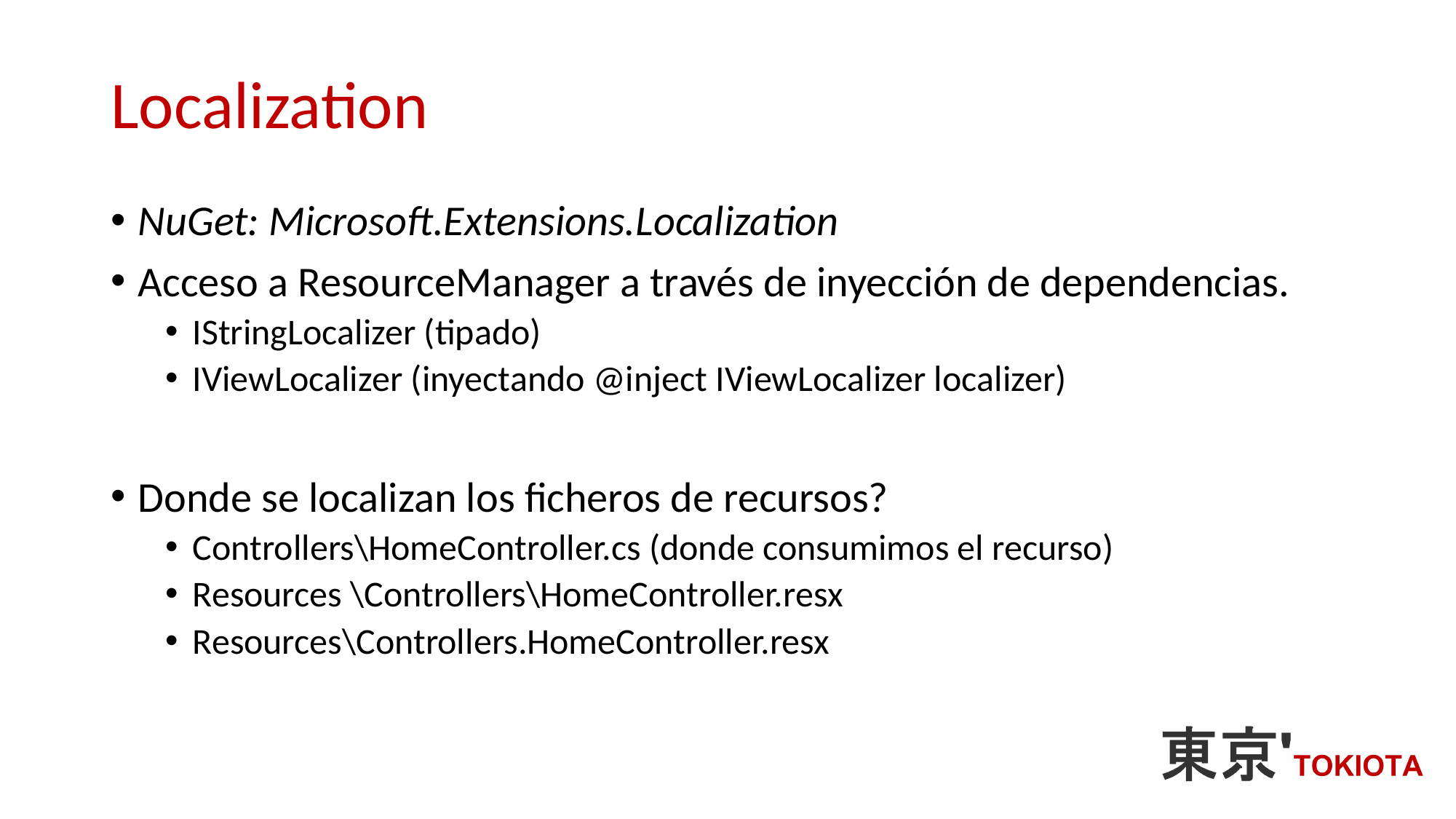

# Localization
NuGet: Microsoft.Extensions.Localization
Acceso a ResourceManager a través de inyección de dependencias.
IStringLocalizer (tipado)
IViewLocalizer (inyectando @inject IViewLocalizer localizer)

Donde se localizan los ficheros de recursos?
Controllers\HomeController.cs (donde consumimos el recurso)
Resources \Controllers\HomeController.resx
Resources\Controllers.HomeController.resx